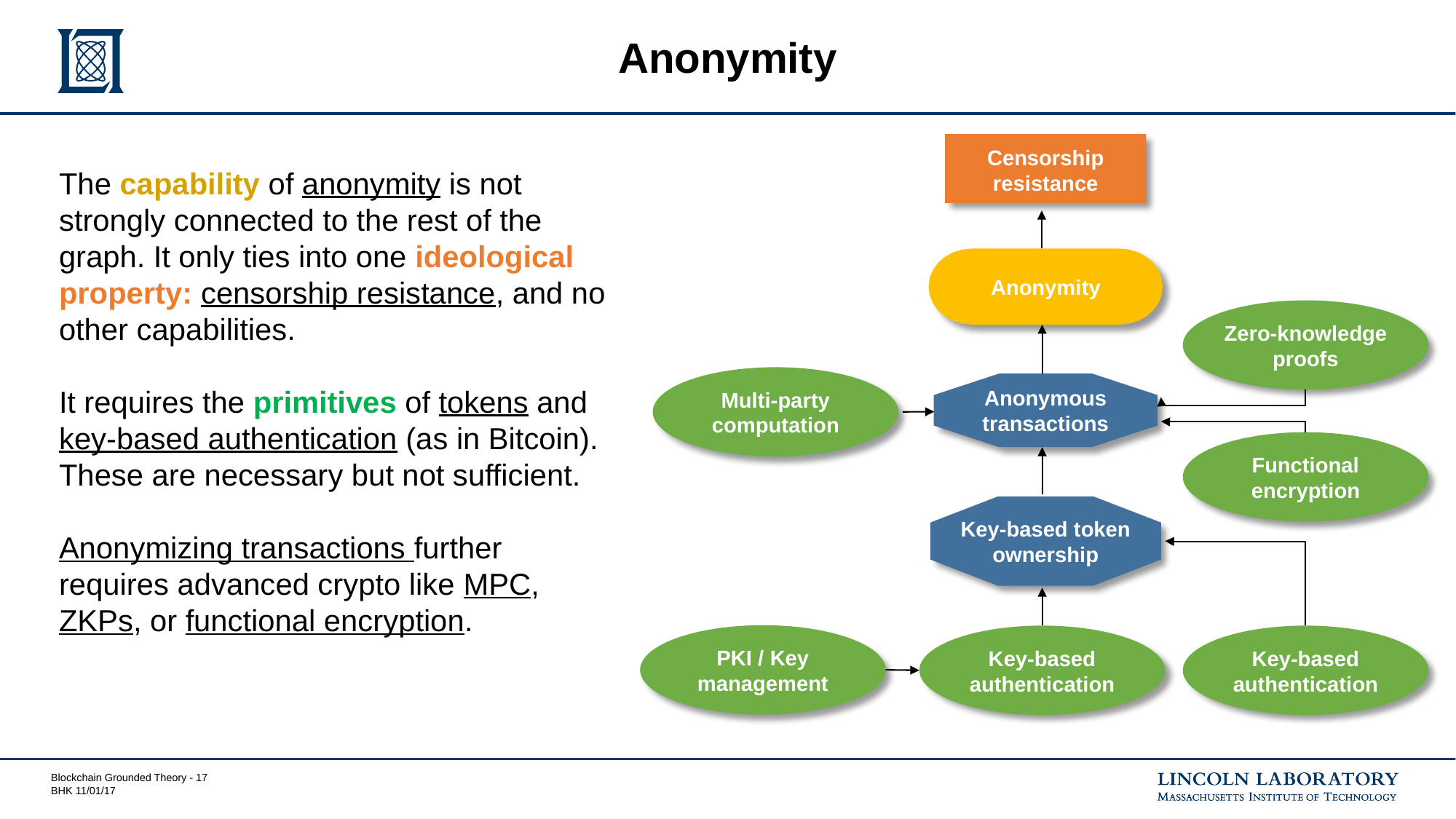

# Anonymity
Censorship
resistance
The capability of anonymity is not strongly connected to the rest of the graph. It only ties into one ideological property: censorship resistance, and no other capabilities.

It requires the primitives of tokens and key-based authentication (as in Bitcoin). These are necessary but not sufficient.

Anonymizing transactions further requires advanced crypto like MPC, ZKPs, or functional encryption.
Anonymity
Zero-knowledge proofs
Multi-party computation
Anonymous transactions
Functional
encryption
Key-based token ownership
PKI / Key management
Key-based authentication
Key-based authentication